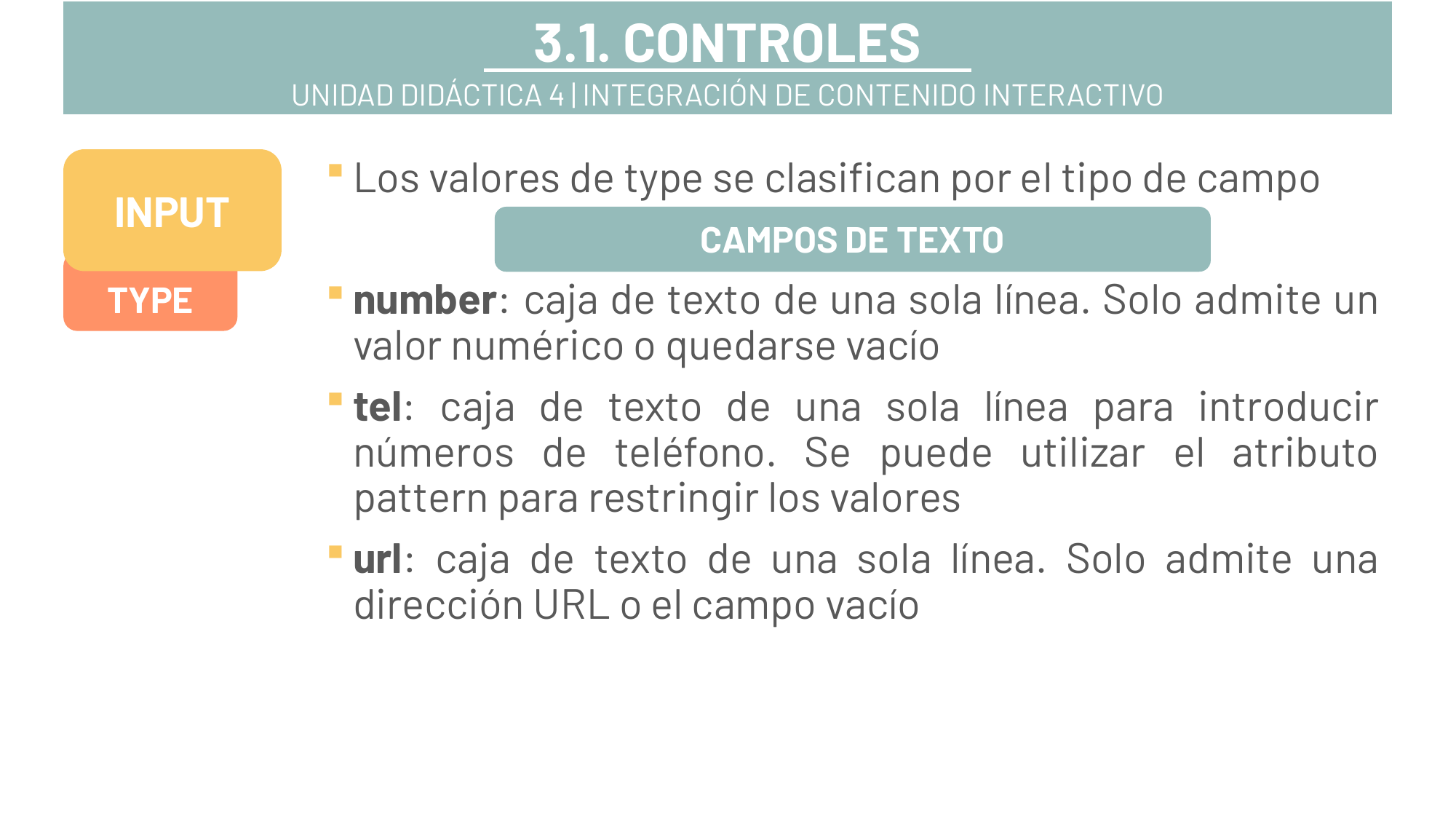

3.1. CONTROLES
UNIDAD DIDÁCTICA 4 | INTEGRACIÓN DE CONTENIDO INTERACTIVO
INPUT
Los valores de type se clasifican por el tipo de campo

number: caja de texto de una sola línea. Solo admite un valor numérico o quedarse vacío
tel: caja de texto de una sola línea para introducir números de teléfono. Se puede utilizar el atributo pattern para restringir los valores
url: caja de texto de una sola línea. Solo admite una dirección URL o el campo vacío

CAMPOS DE TEXTO
TYPE